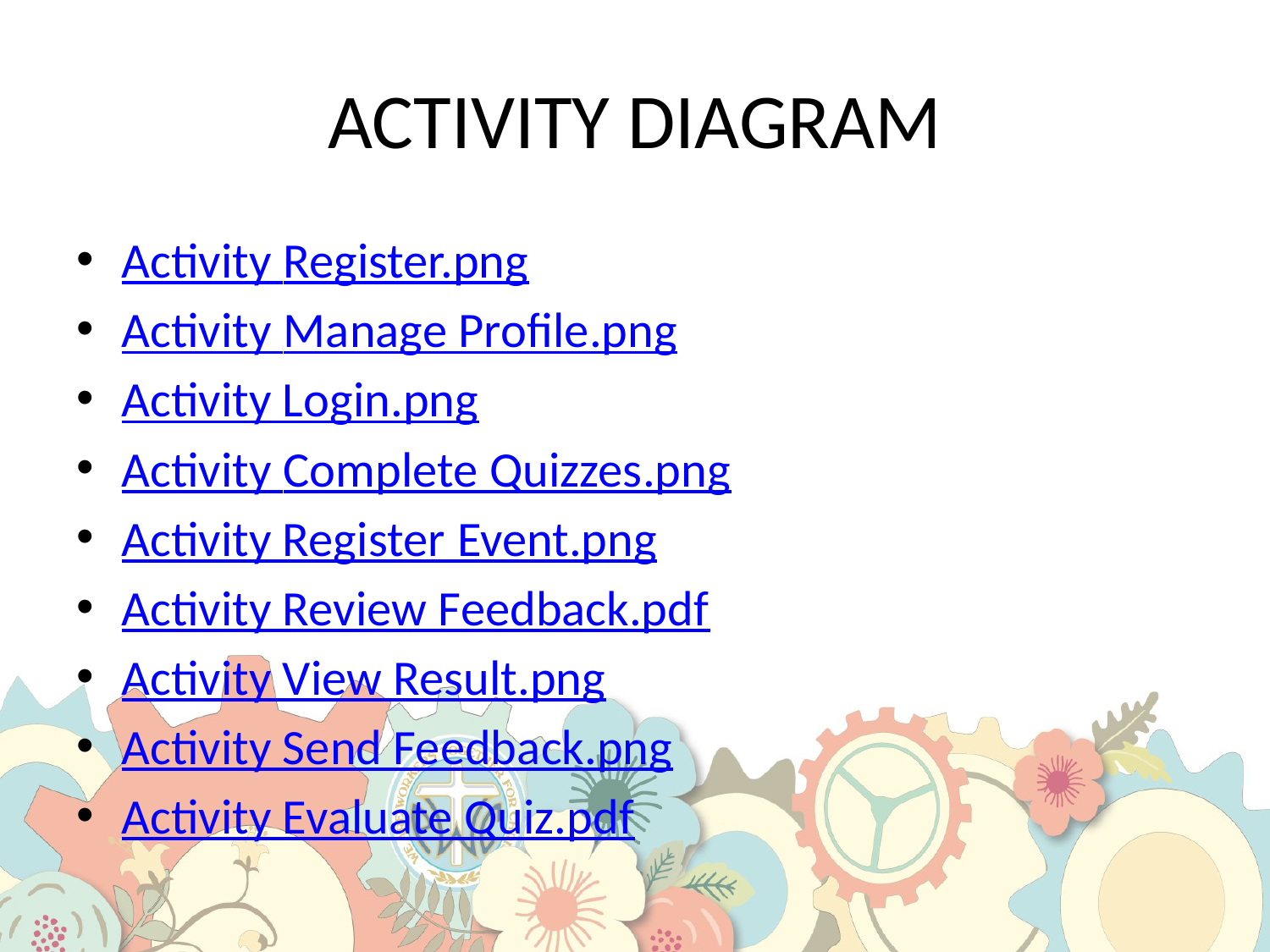

# ACTIVITY DIAGRAM
Activity Register.png
Activity Manage Profile.png
Activity Login.png
Activity Complete Quizzes.png
Activity Register Event.png
Activity Review Feedback.pdf
Activity View Result.png
Activity Send Feedback.png
Activity Evaluate Quiz.pdf